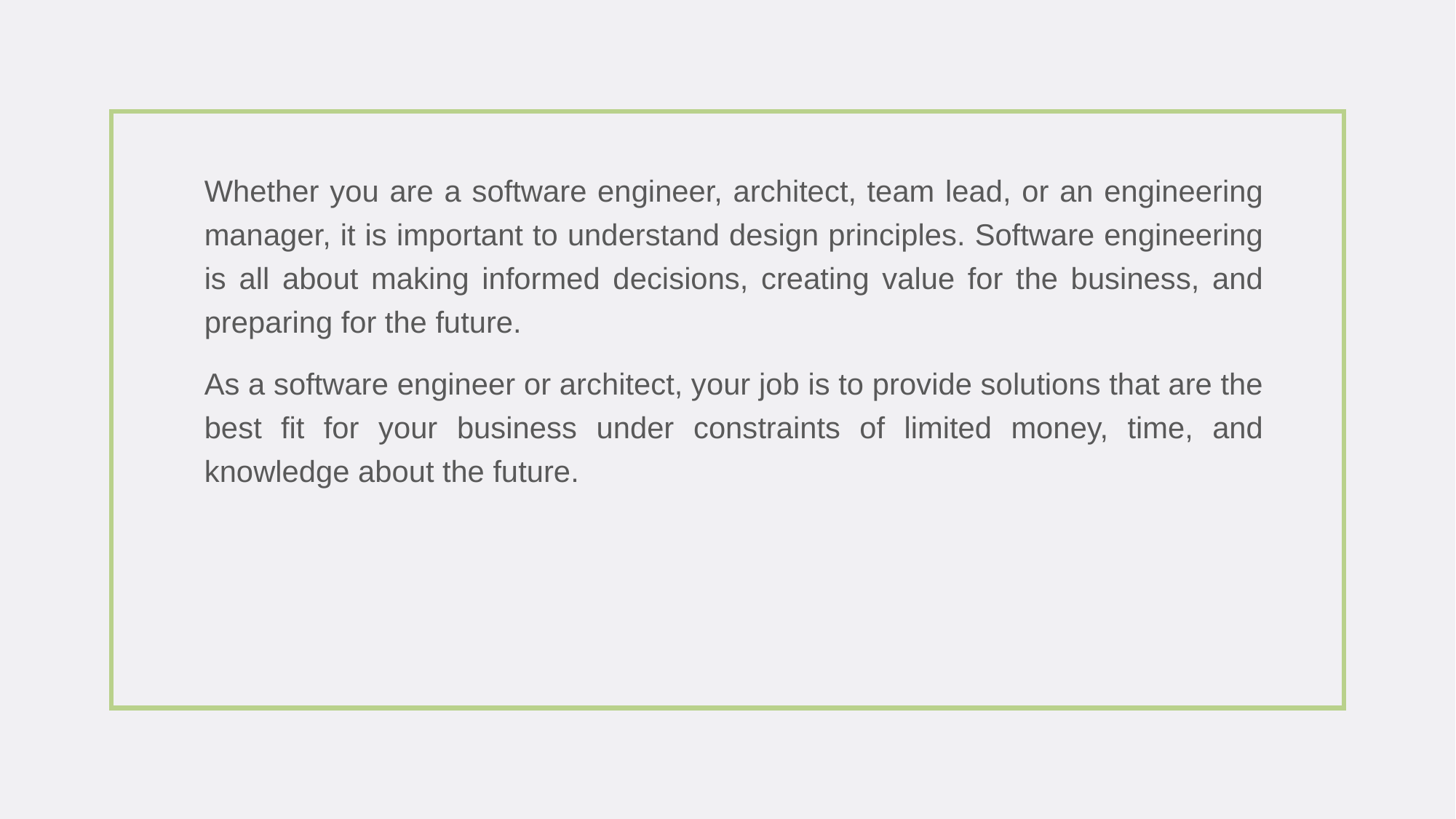

Whether you are a software engineer, architect, team lead, or an engineering manager, it is important to understand design principles. Software engineering is all about making informed decisions, creating value for the business, and preparing for the future.
As a software engineer or architect, your job is to provide solutions that are the best fit for your business under constraints of limited money, time, and knowledge about the future.